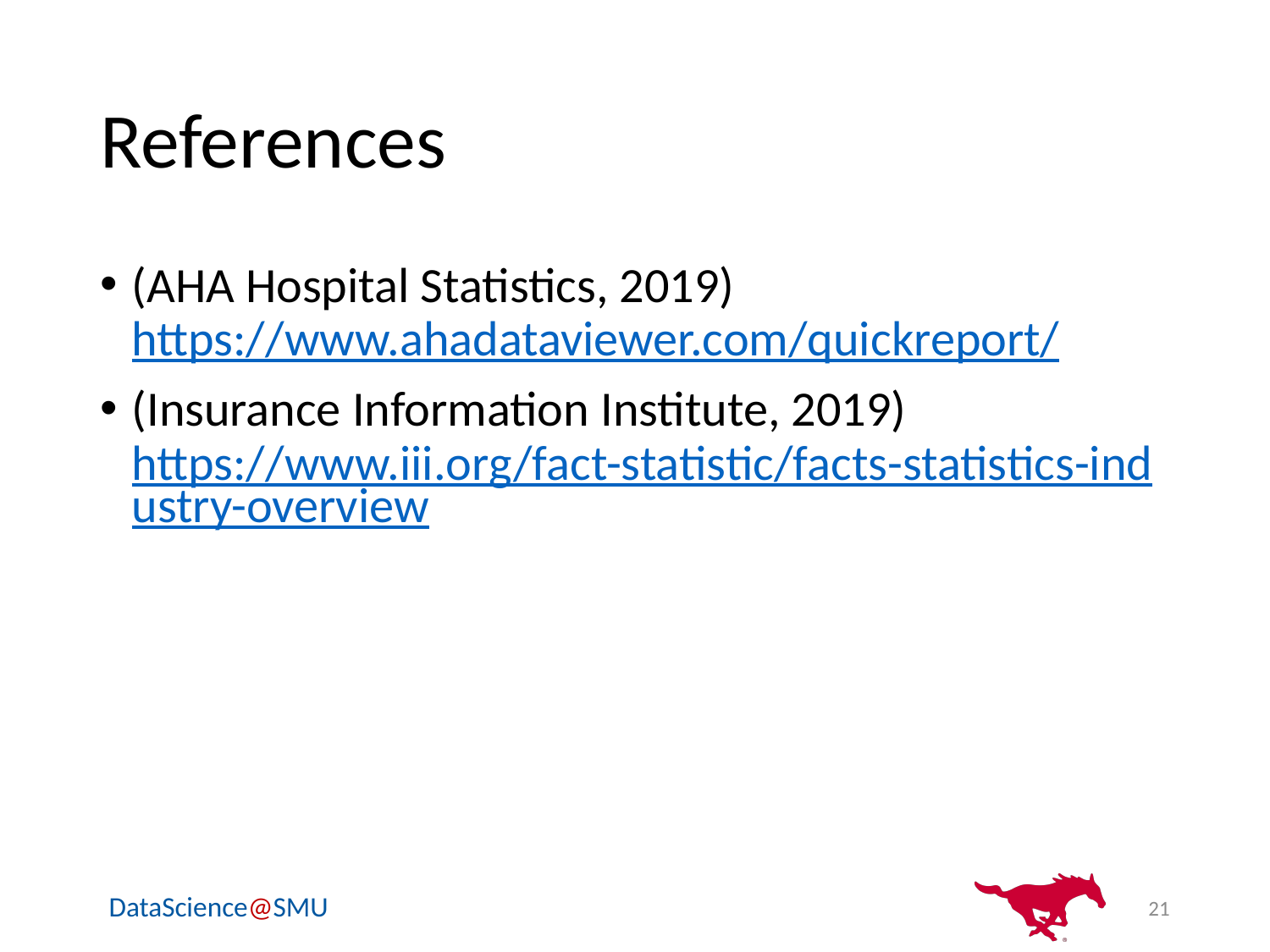

# References
(AHA Hospital Statistics, 2019) https://www.ahadataviewer.com/quickreport/
(Insurance Information Institute, 2019) https://www.iii.org/fact-statistic/facts-statistics-industry-overview

21